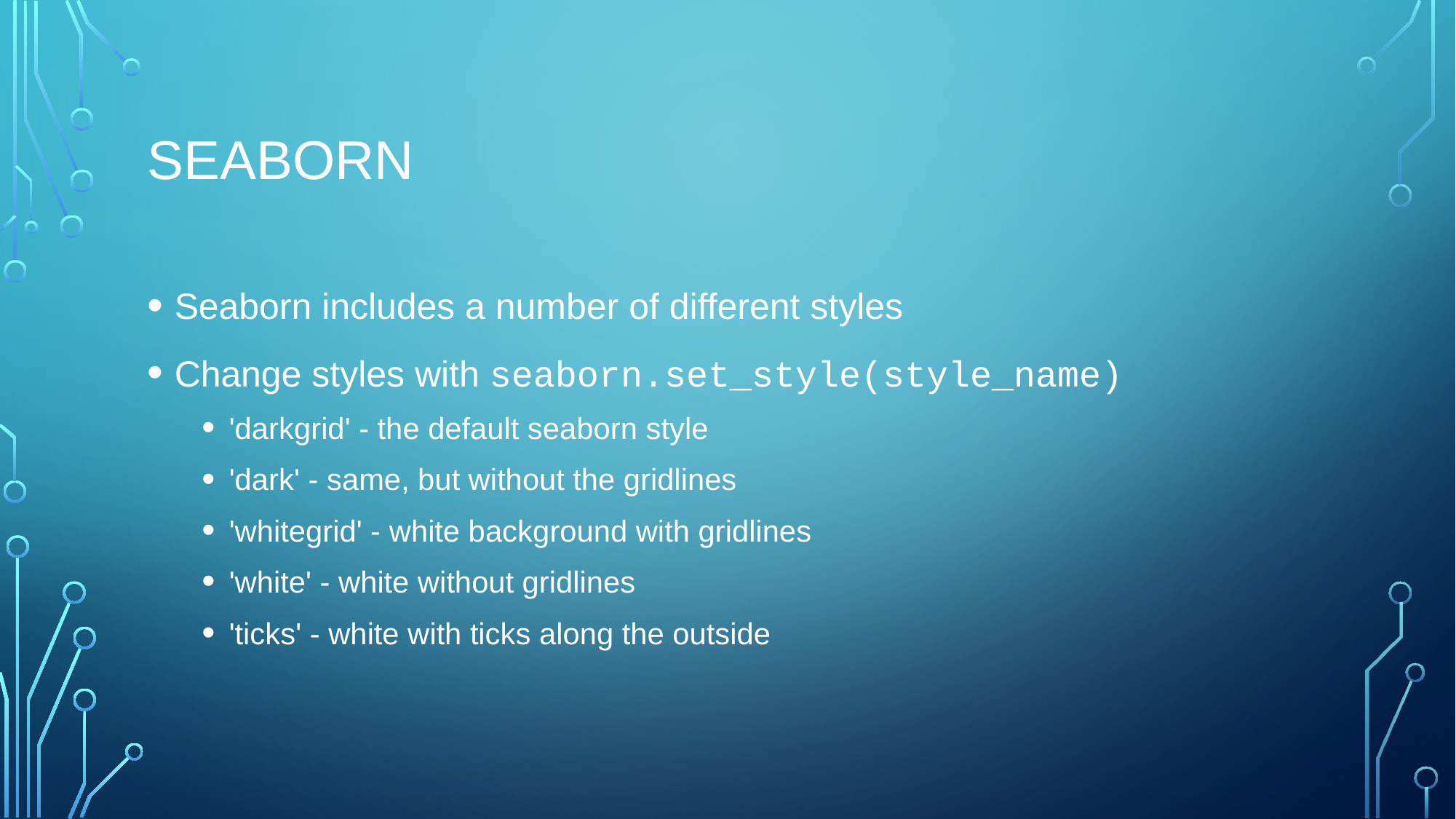

# Seaborn
Seaborn includes a number of different styles
Change styles with seaborn.set_style(style_name)
'darkgrid' - the default seaborn style
'dark' - same, but without the gridlines
'whitegrid' - white background with gridlines
'white' - white without gridlines
'ticks' - white with ticks along the outside